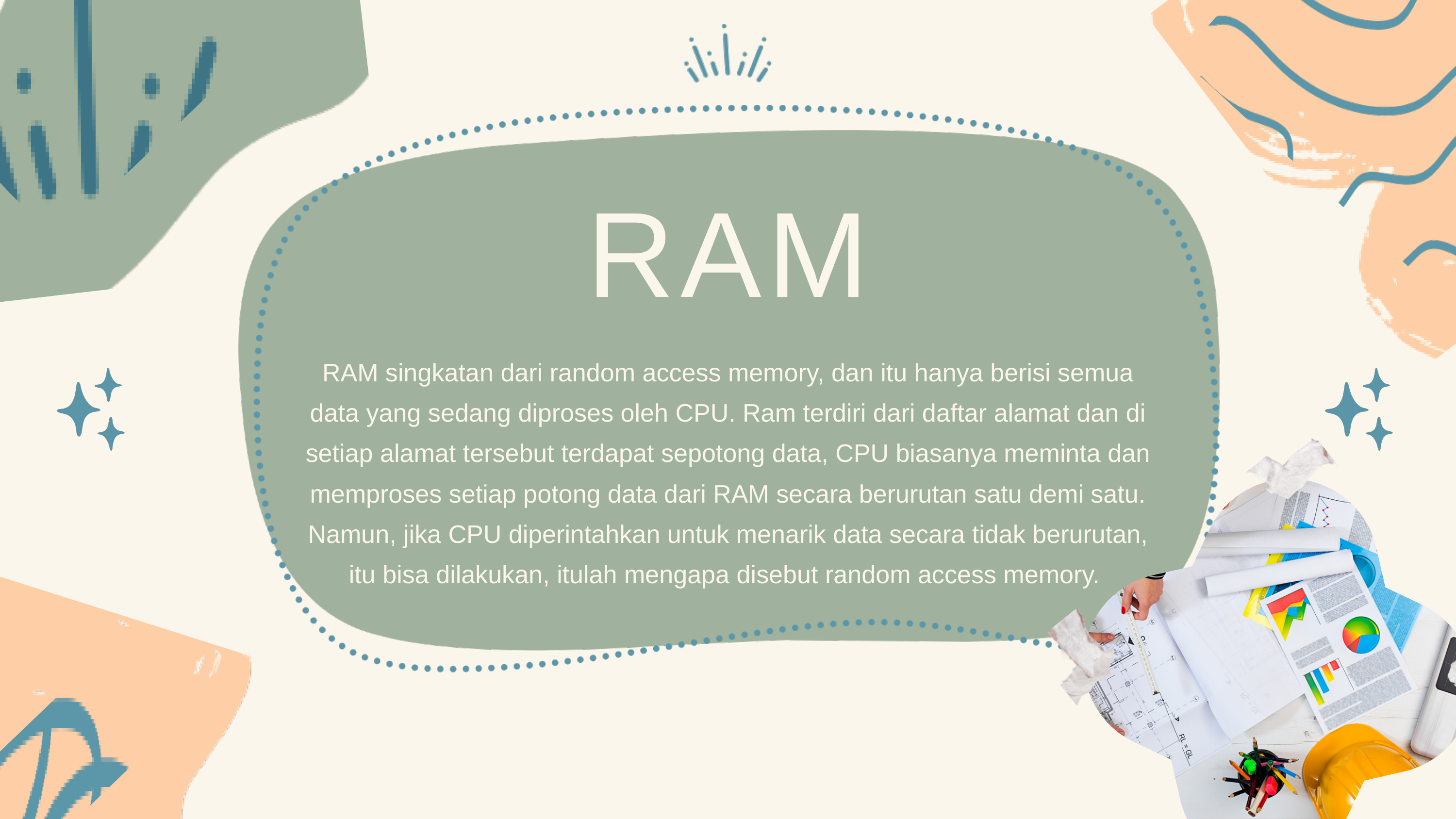

RAM
RAM singkatan dari random access memory, dan itu hanya berisi semua data yang sedang diproses oleh CPU. Ram terdiri dari daftar alamat dan di setiap alamat tersebut terdapat sepotong data, CPU biasanya meminta dan memproses setiap potong data dari RAM secara berurutan satu demi satu. Namun, jika CPU diperintahkan untuk menarik data secara tidak berurutan, itu bisa dilakukan, itulah mengapa disebut random access memory.